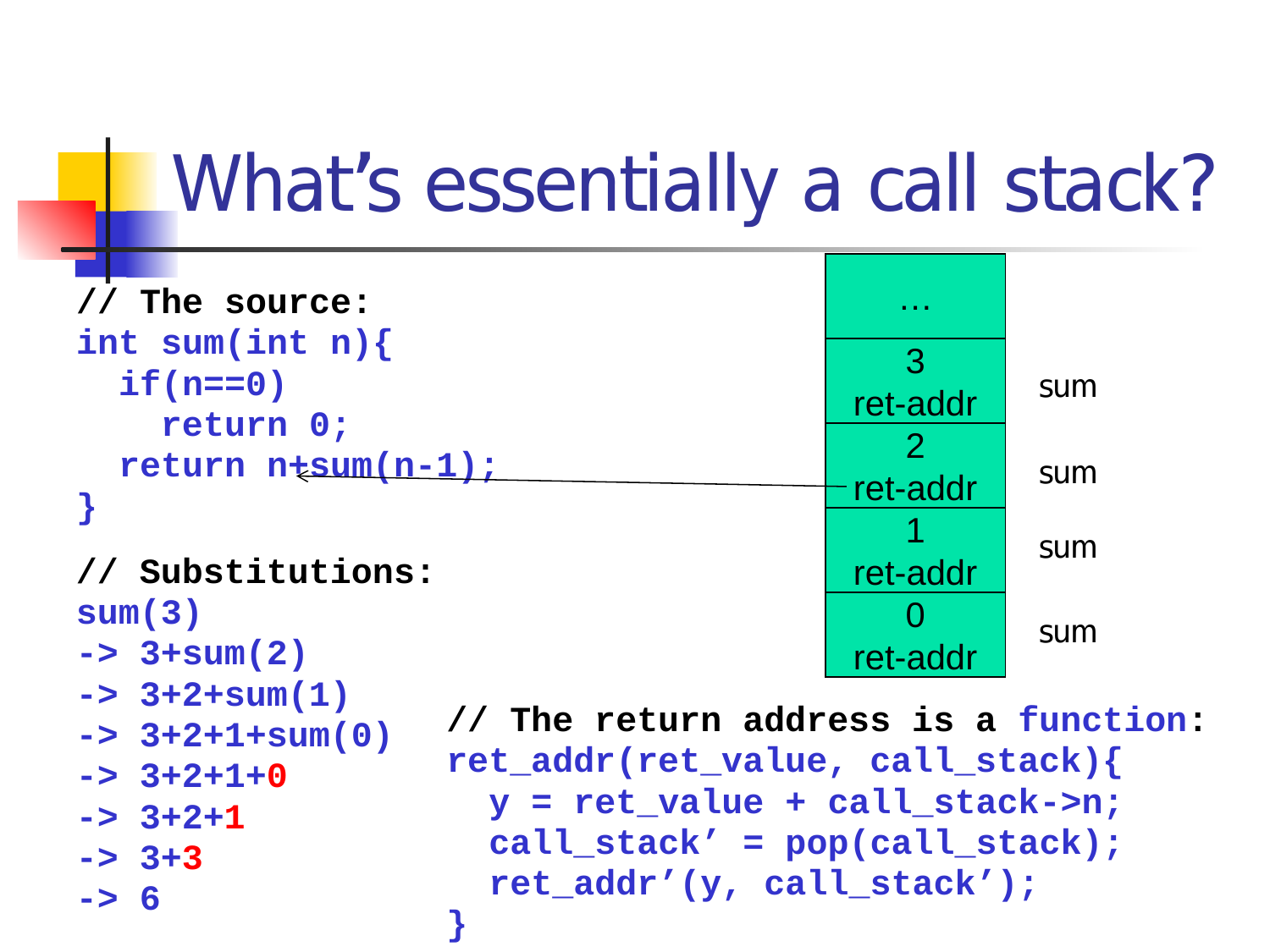

# What’s essentially a call stack?
…
// The source:
int sum(int n){
  if(n==0)
    return 0;
  return n+sum(n-1);
}
3
ret-addr
sum
2
ret-addr
sum
1
ret-addr
sum
// Substitutions:
sum(3)
-> 3+sum(2)
-> 3+2+sum(1)
-> 3+2+1+sum(0)
-> 3+2+1+0
-> 3+2+1
-> 3+3
-> 6

0
ret-addr
sum
// The return address is a function:
ret_addr(ret_value, call_stack){
  y = ret_value + call_stack->n;
  call_stack’ = pop(call_stack);
  ret_addr’(y, call_stack’);
}